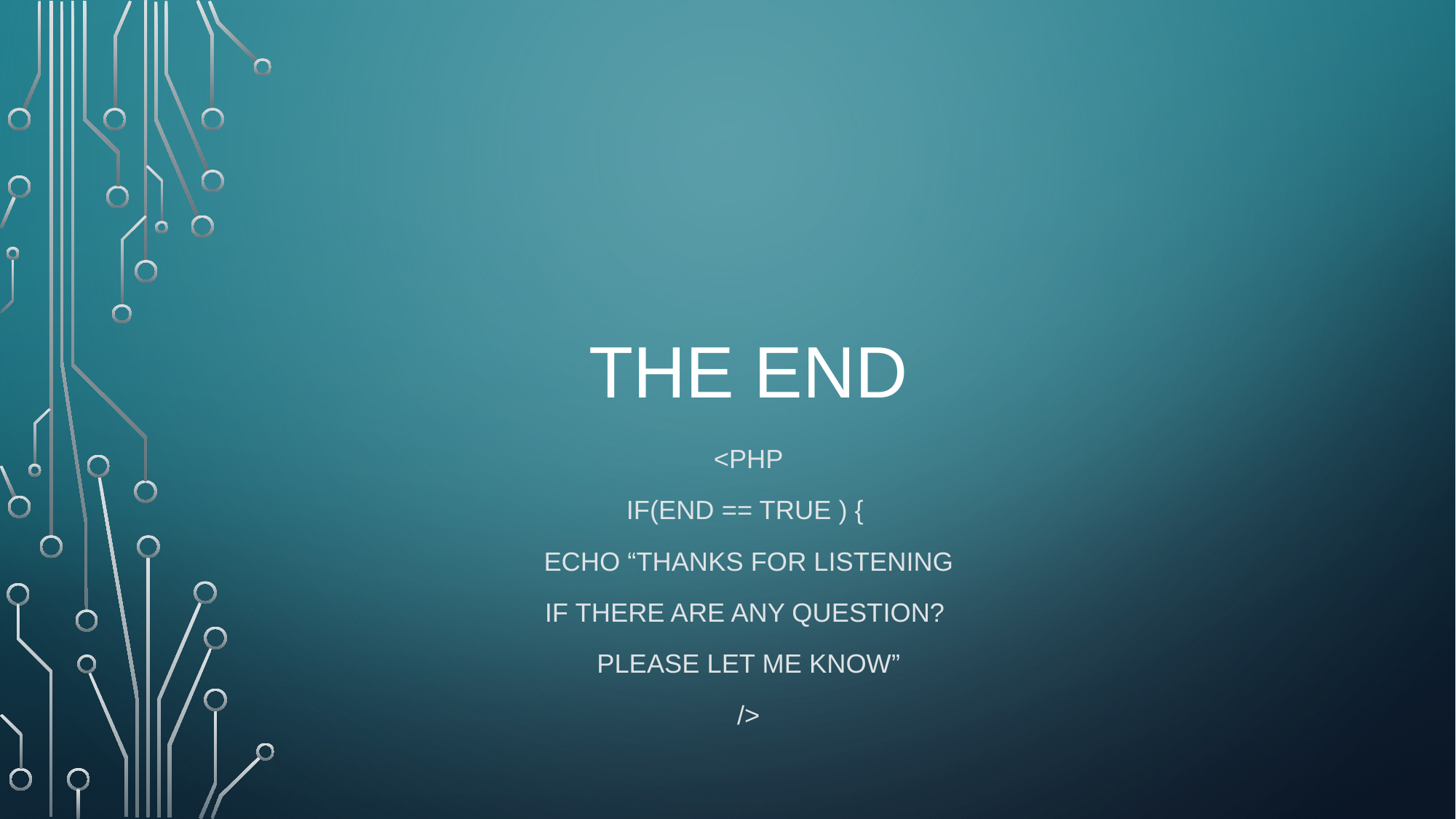

# The end
<php
If(end == true ) {
Echo “Thanks for listening
If there are any question?
Please let me know”
 />